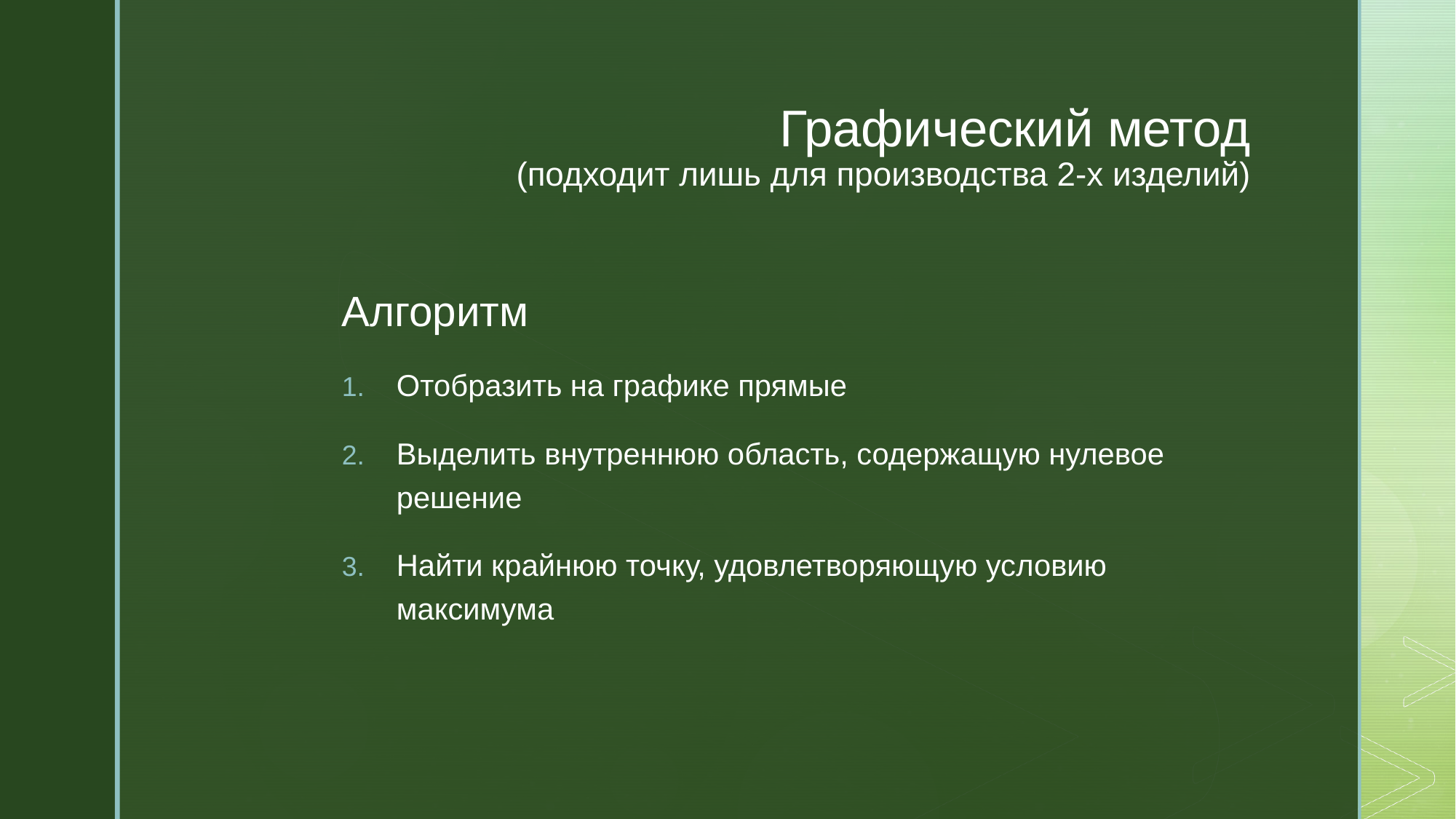

# Графический метод (подходит лишь для производства 2-х изделий)
Алгоритм
Отобразить на графике прямые
Выделить внутреннюю область, содержащую нулевое решение
Найти крайнюю точку, удовлетворяющую условию максимума